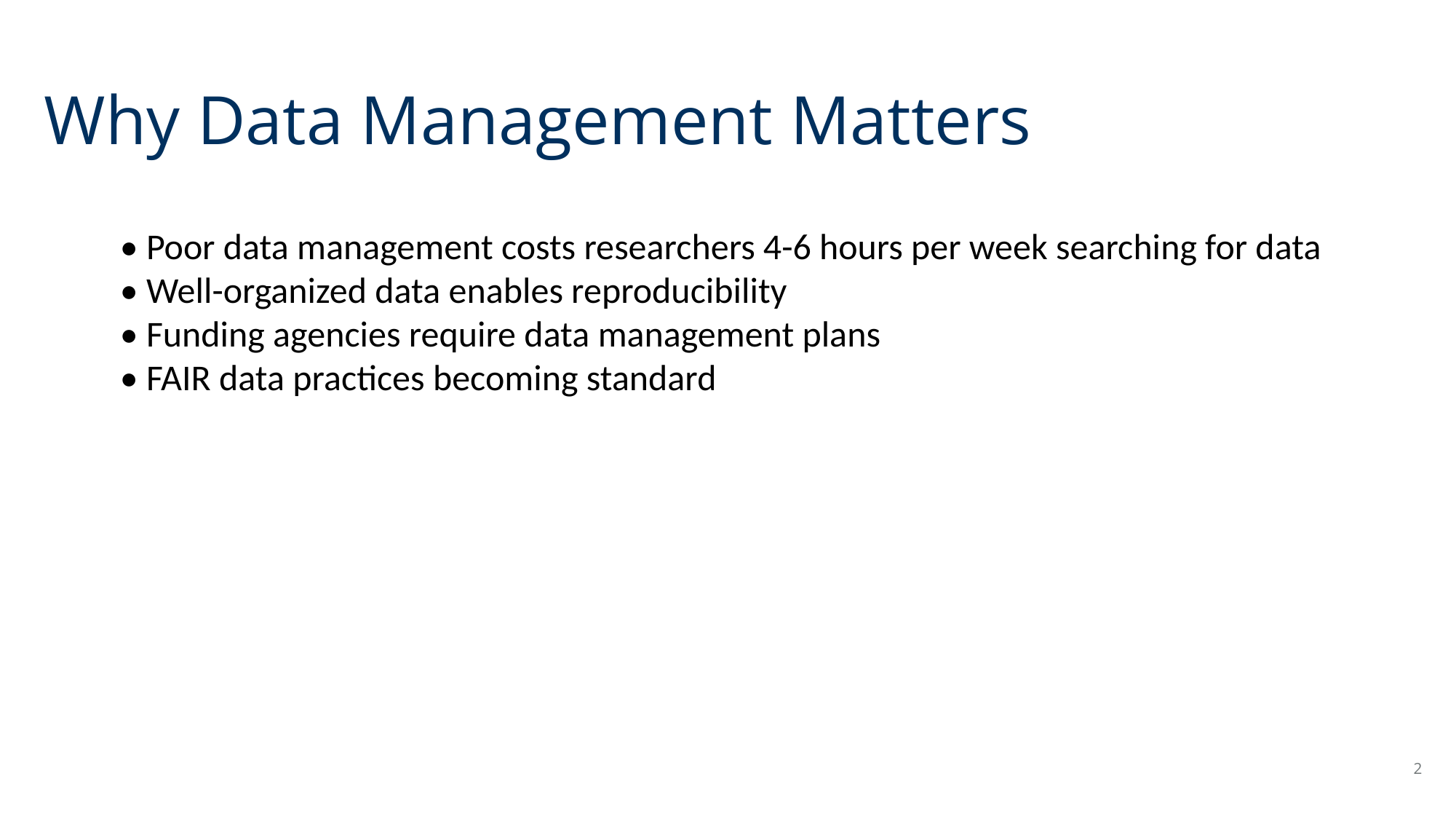

# Why Data Management Matters
• Poor data management costs researchers 4-6 hours per week searching for data
• Well-organized data enables reproducibility
• Funding agencies require data management plans
• FAIR data practices becoming standard